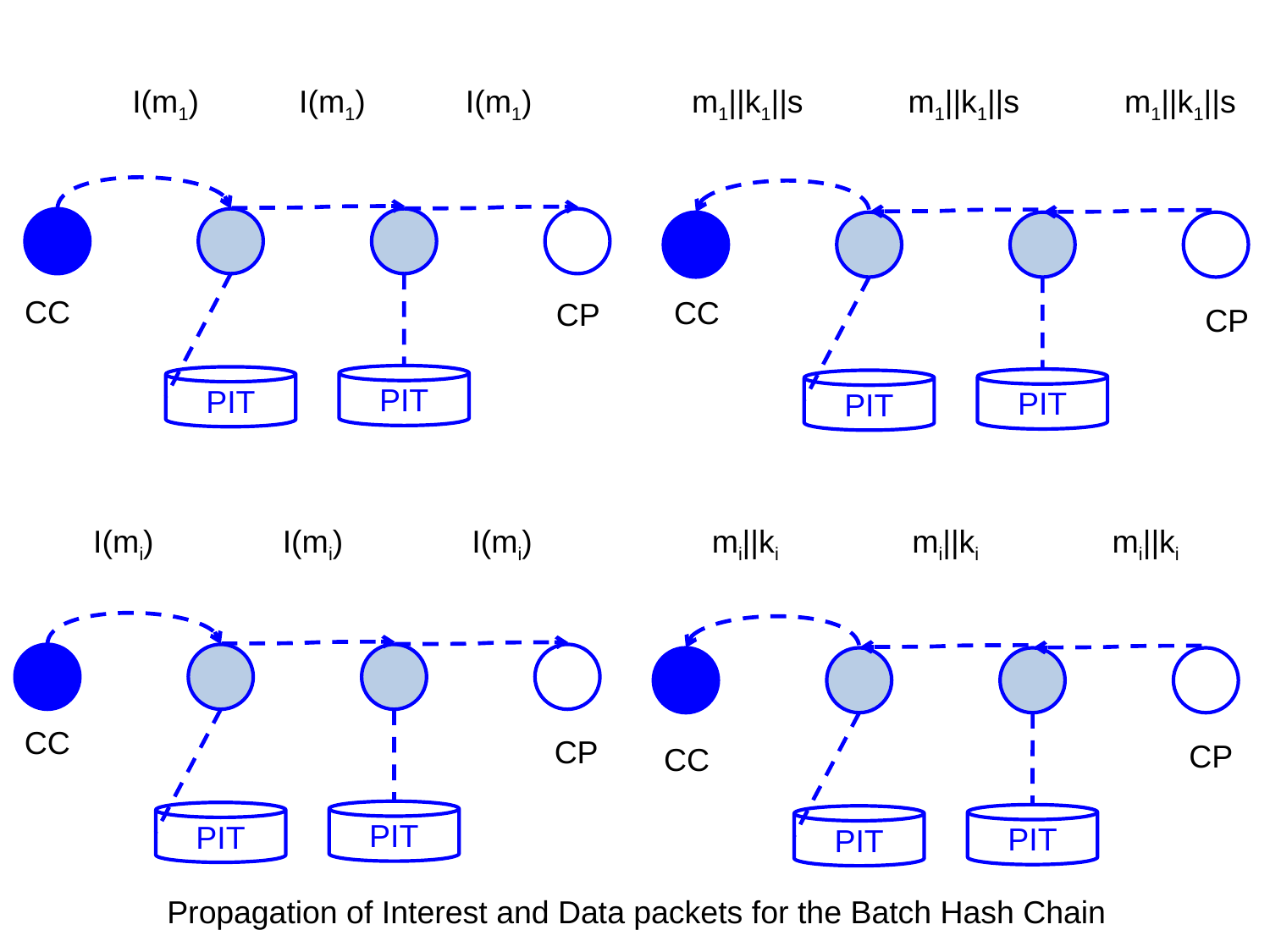

I(m1)
I(m1)
I(m1)
m1||k1||s
m1||k1||s
m1||k1||s

CC
CC
CP
CP
PIT
PIT
PIT
PIT
I(mi)
I(mi)
I(mi)
mi||ki
mi||ki
mi||ki

CC
CP
CP
CC
PIT
PIT
PIT
PIT
Propagation of Interest and Data packets for the Batch Hash Chain